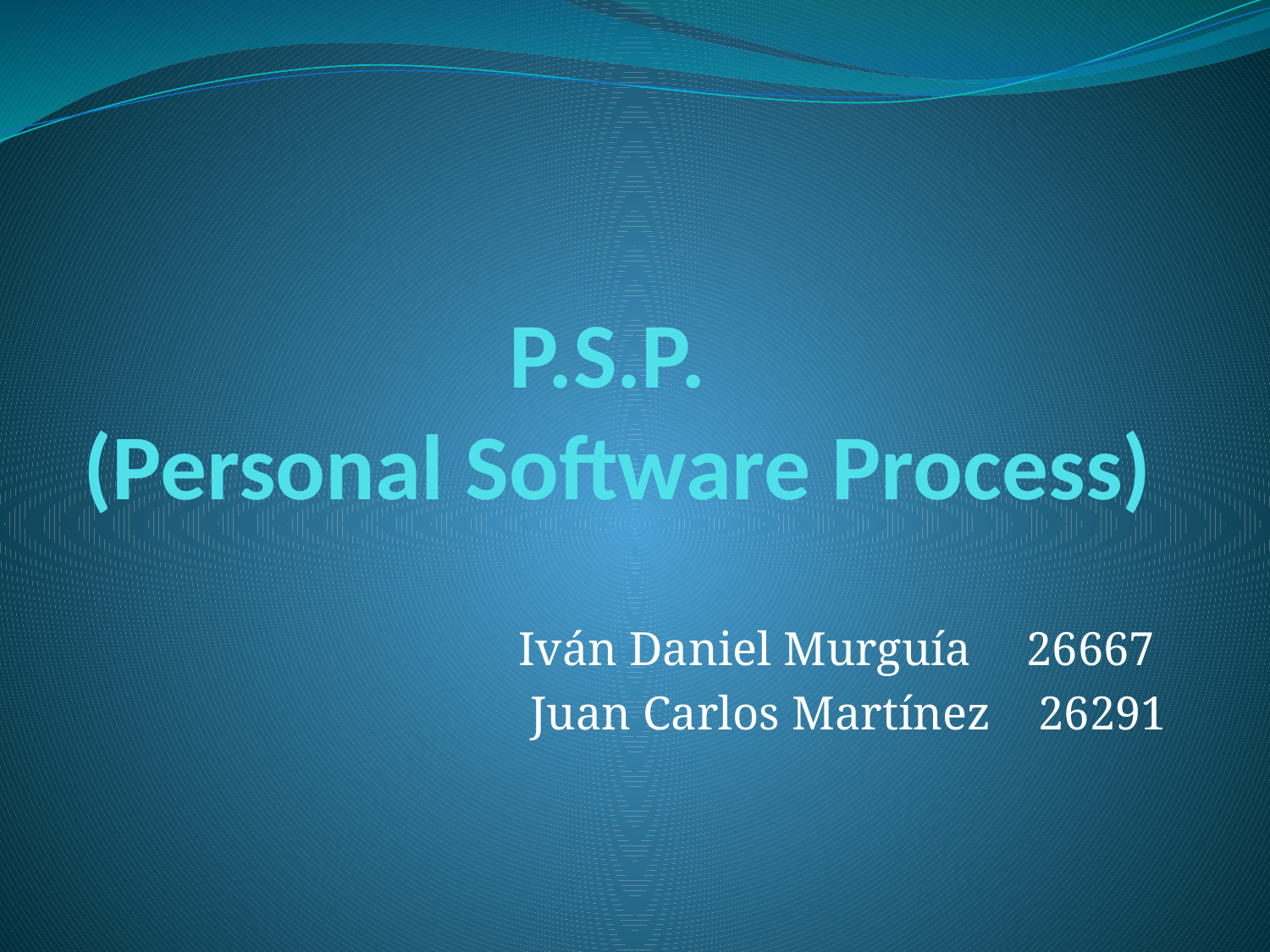

# P.S.P. (Personal Software Process)
Iván Daniel Murguía	26667
Juan Carlos Martínez	26291